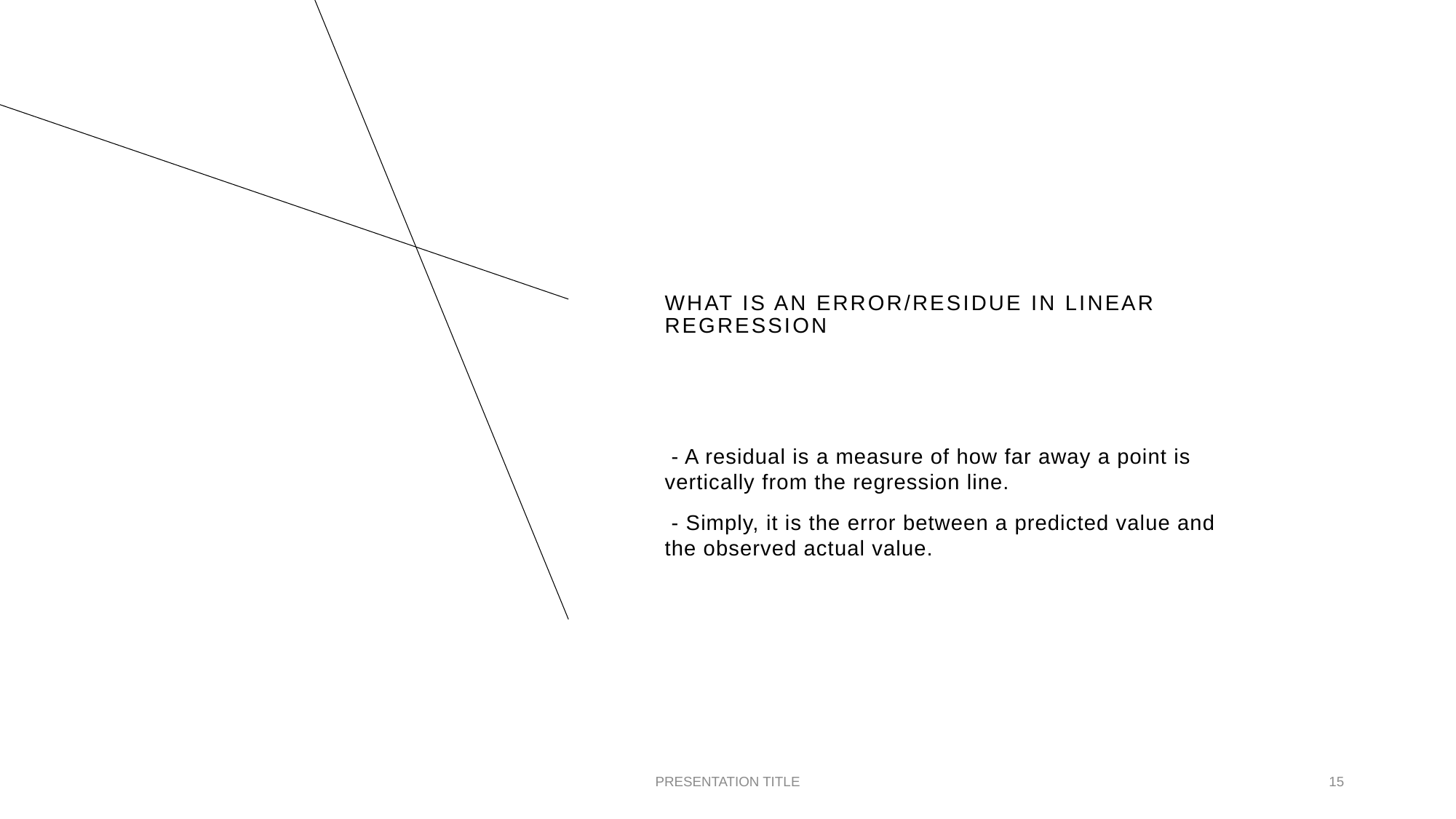

# What is an error/residue in linear regression
 - A residual is a measure of how far away a point is vertically from the regression line.
 - Simply, it is the error between a predicted value and the observed actual value.
PRESENTATION TITLE
15